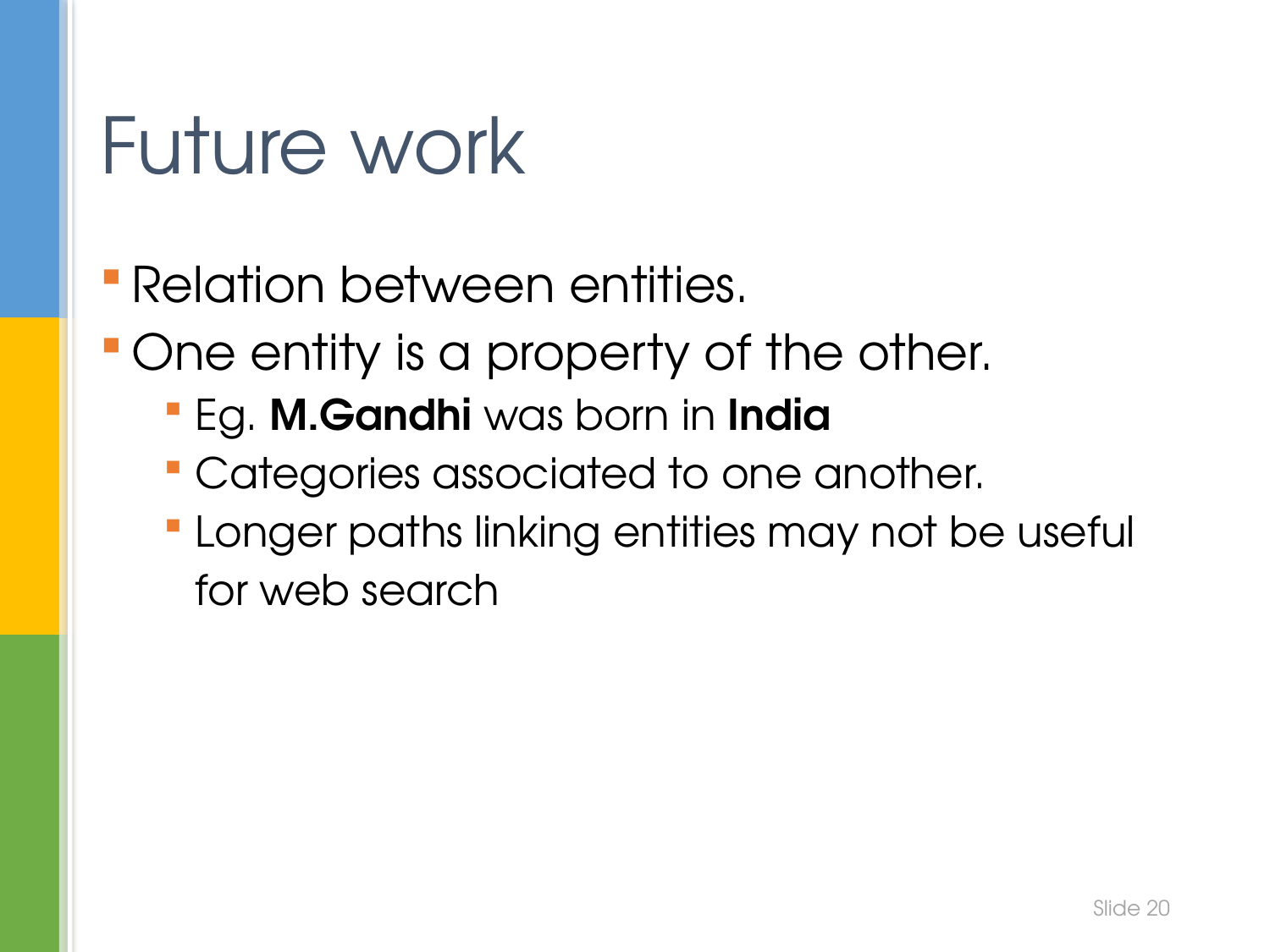

# Future work
Relation between entities.
One entity is a property of the other.
Eg. M.Gandhi was born in India
Categories associated to one another.
Longer paths linking entities may not be useful
	for web search

20